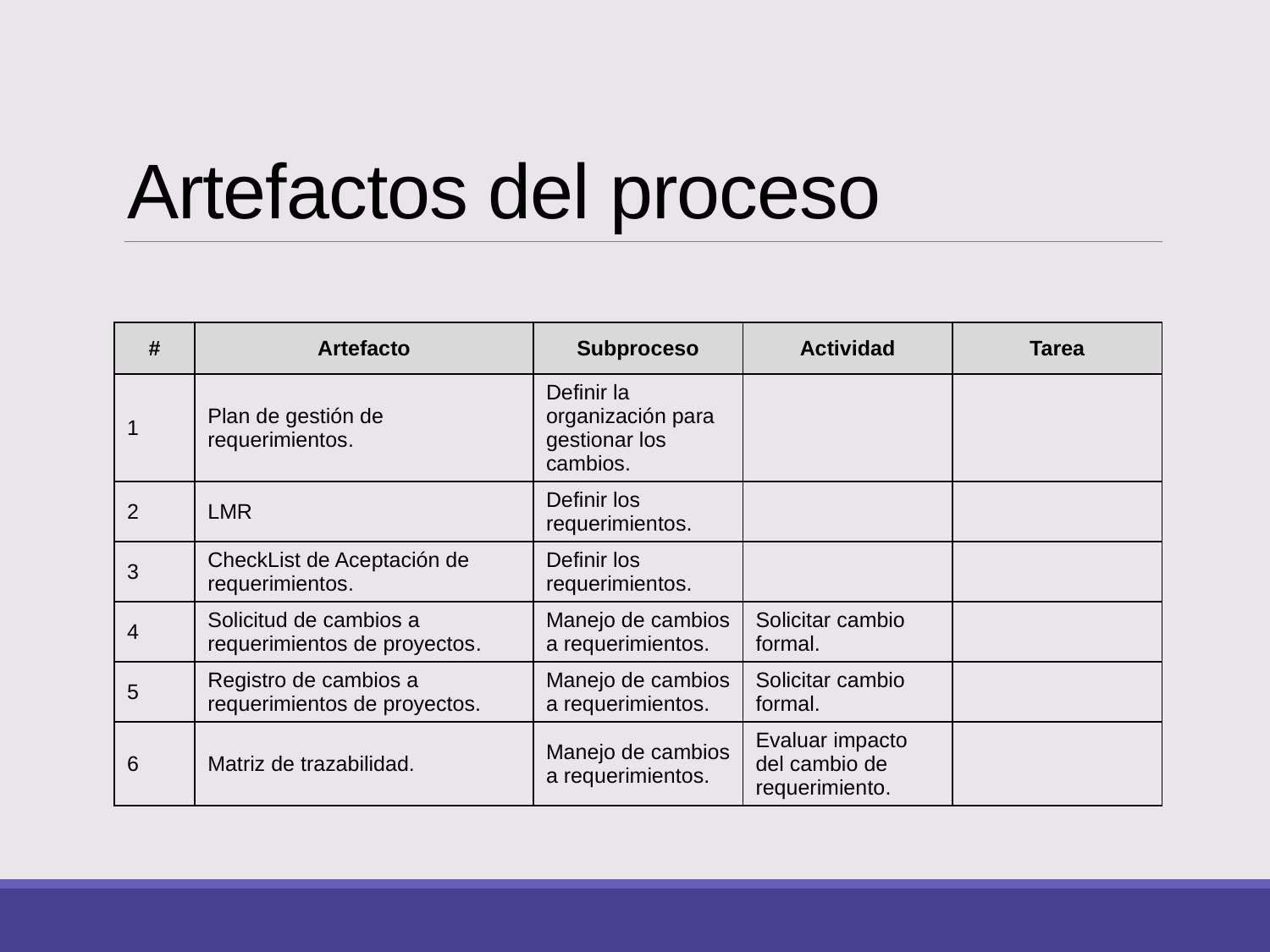

# Artefactos del proceso
| # | Artefacto | Subproceso | Actividad | Tarea |
| --- | --- | --- | --- | --- |
| 1 | Plan de gestión de requerimientos. | Definir la organización para gestionar los cambios. |  |  |
| 2 | LMR | Definir los requerimientos. |  |  |
| 3 | CheckList de Aceptación de requerimientos. | Definir los requerimientos. |  |  |
| 4 | Solicitud de cambios a requerimientos de proyectos. | Manejo de cambios a requerimientos. | Solicitar cambio formal. |  |
| 5 | Registro de cambios a requerimientos de proyectos. | Manejo de cambios a requerimientos. | Solicitar cambio formal. |  |
| 6 | Matriz de trazabilidad. | Manejo de cambios a requerimientos. | Evaluar impacto del cambio de requerimiento. |  |